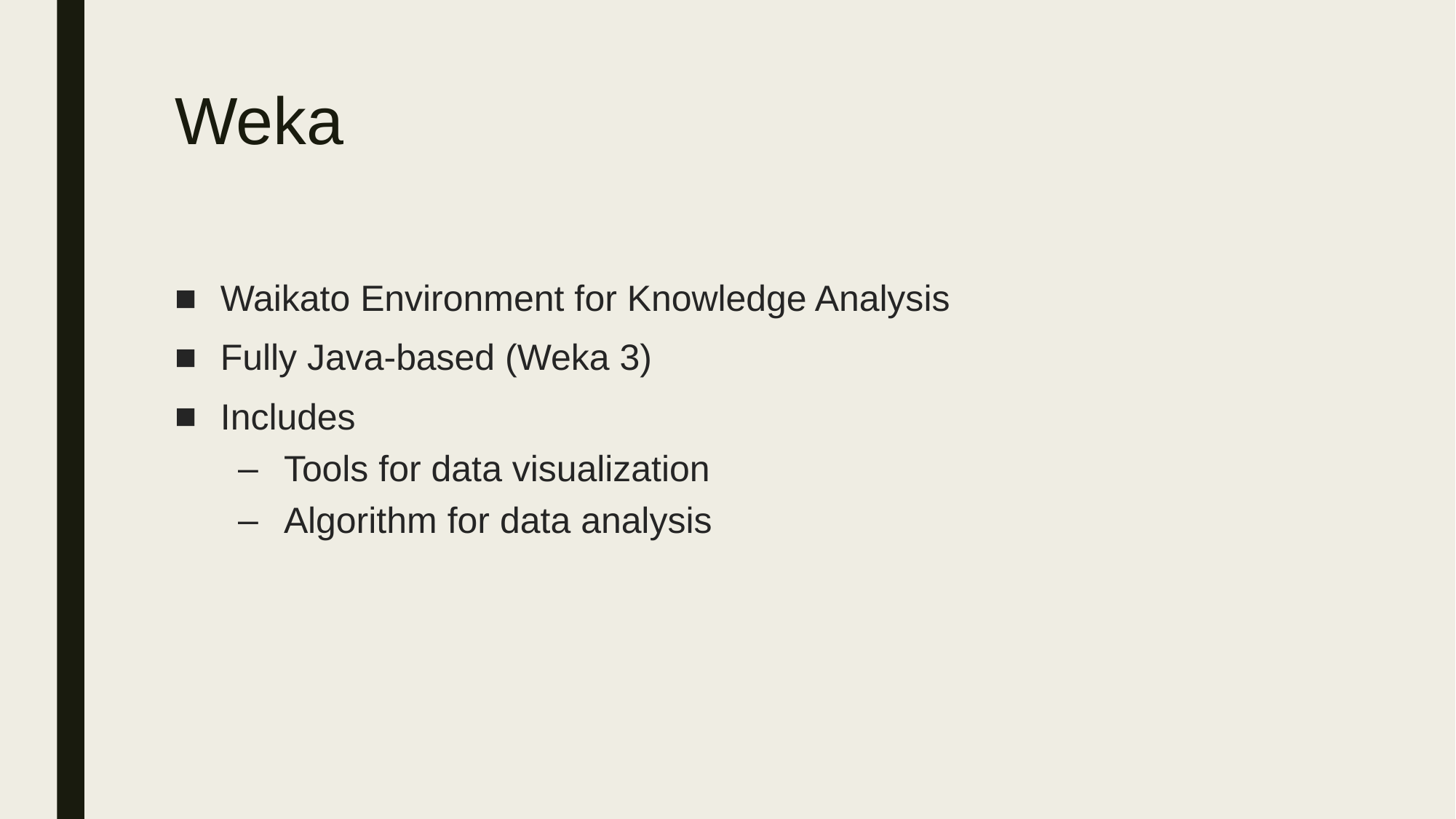

# Weka
Waikato Environment for Knowledge Analysis
Fully Java-based (Weka 3)
Includes
Tools for data visualization
Algorithm for data analysis